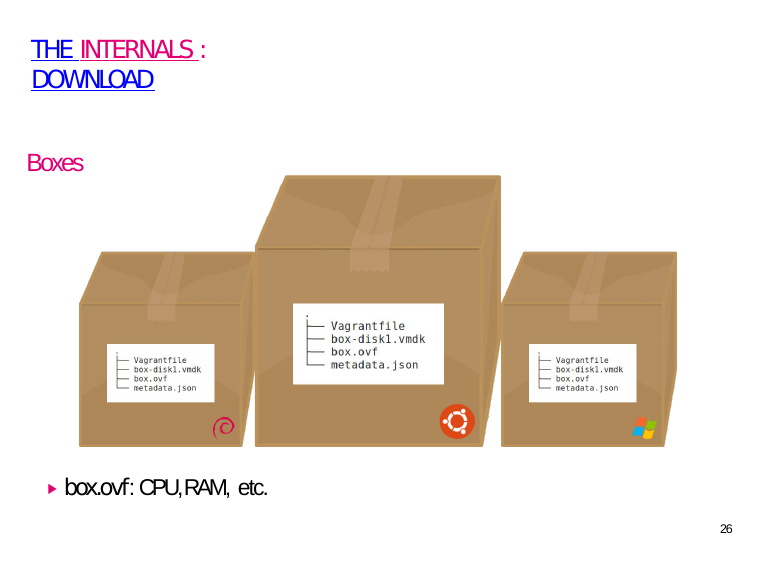

THE INTERNALS : DOWNLOAD

Boxes

▶ box.ovf: CPU, RAM, etc.
26